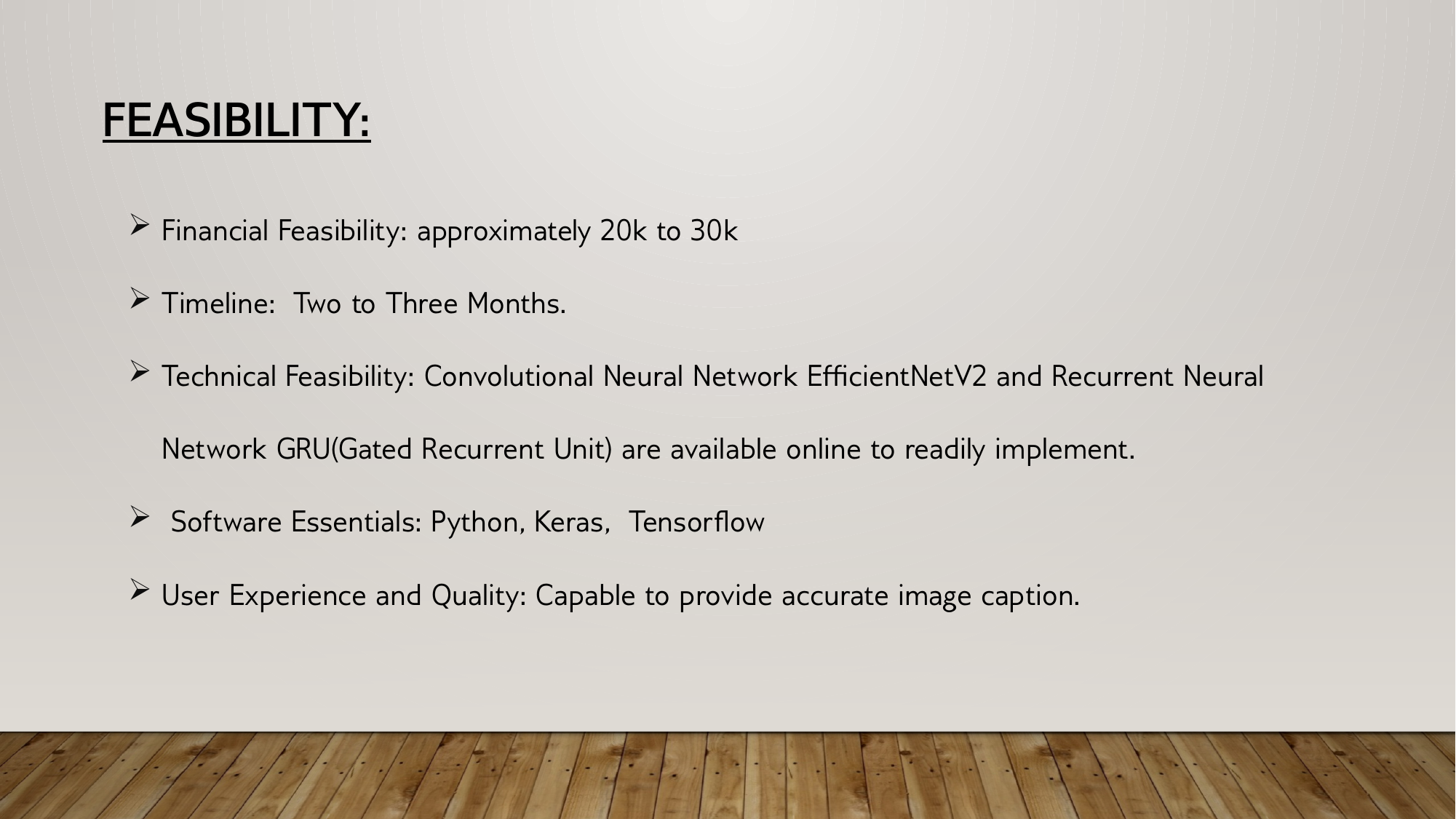

Feasibility:
Financial Feasibility: approximately 20k to 30k
Timeline:  Two to Three Months.
Technical Feasibility: Convolutional Neural Network EfficientNetV2 and Recurrent Neural Network GRU(Gated Recurrent Unit) are available online to readily implement.
 Software Essentials: Python, Keras,  Tensorflow
User Experience and Quality: Capable to provide accurate image caption.